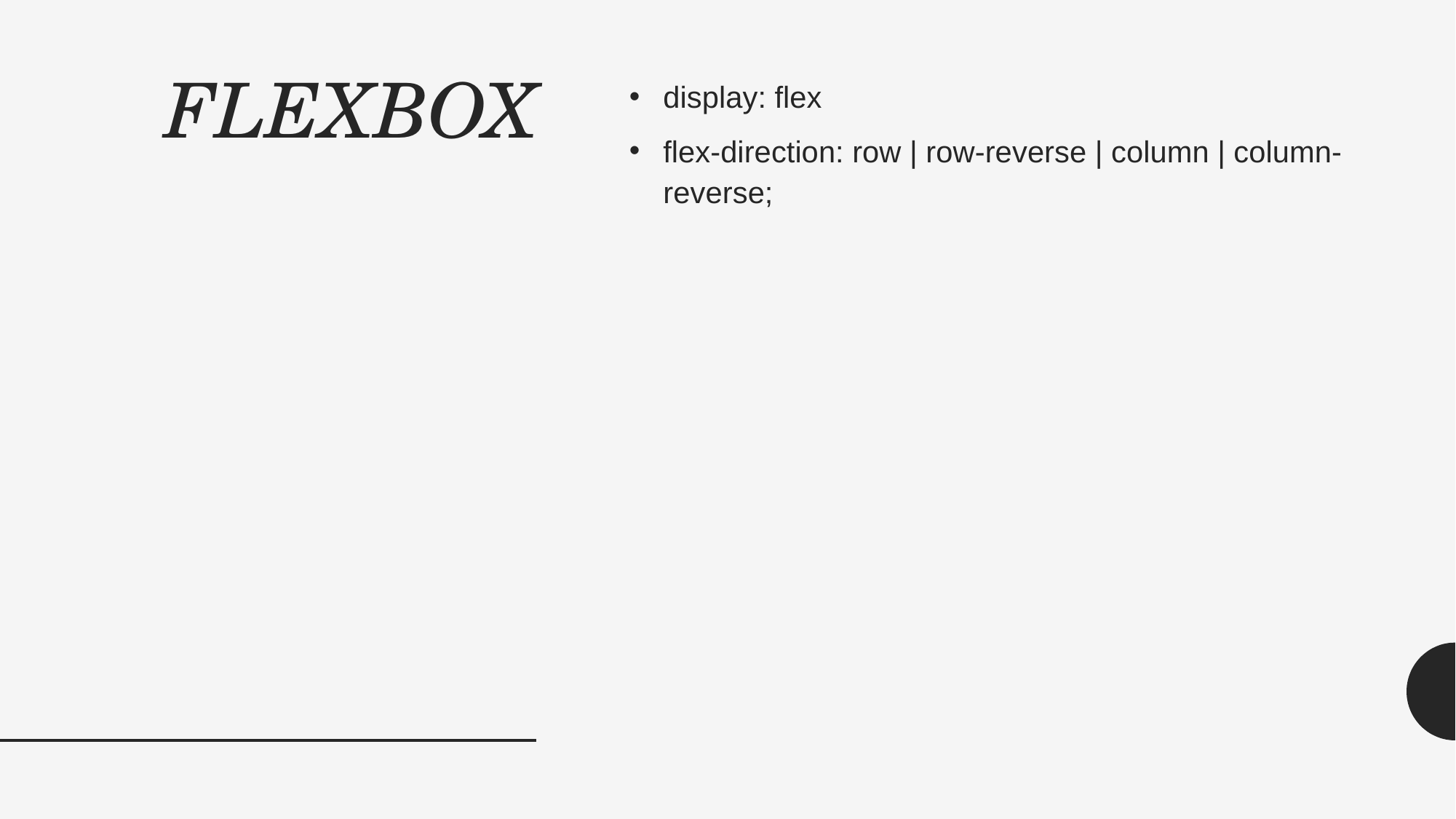

# FLEXBOX
display: flex
flex-direction: row | row-reverse | column | column-reverse;